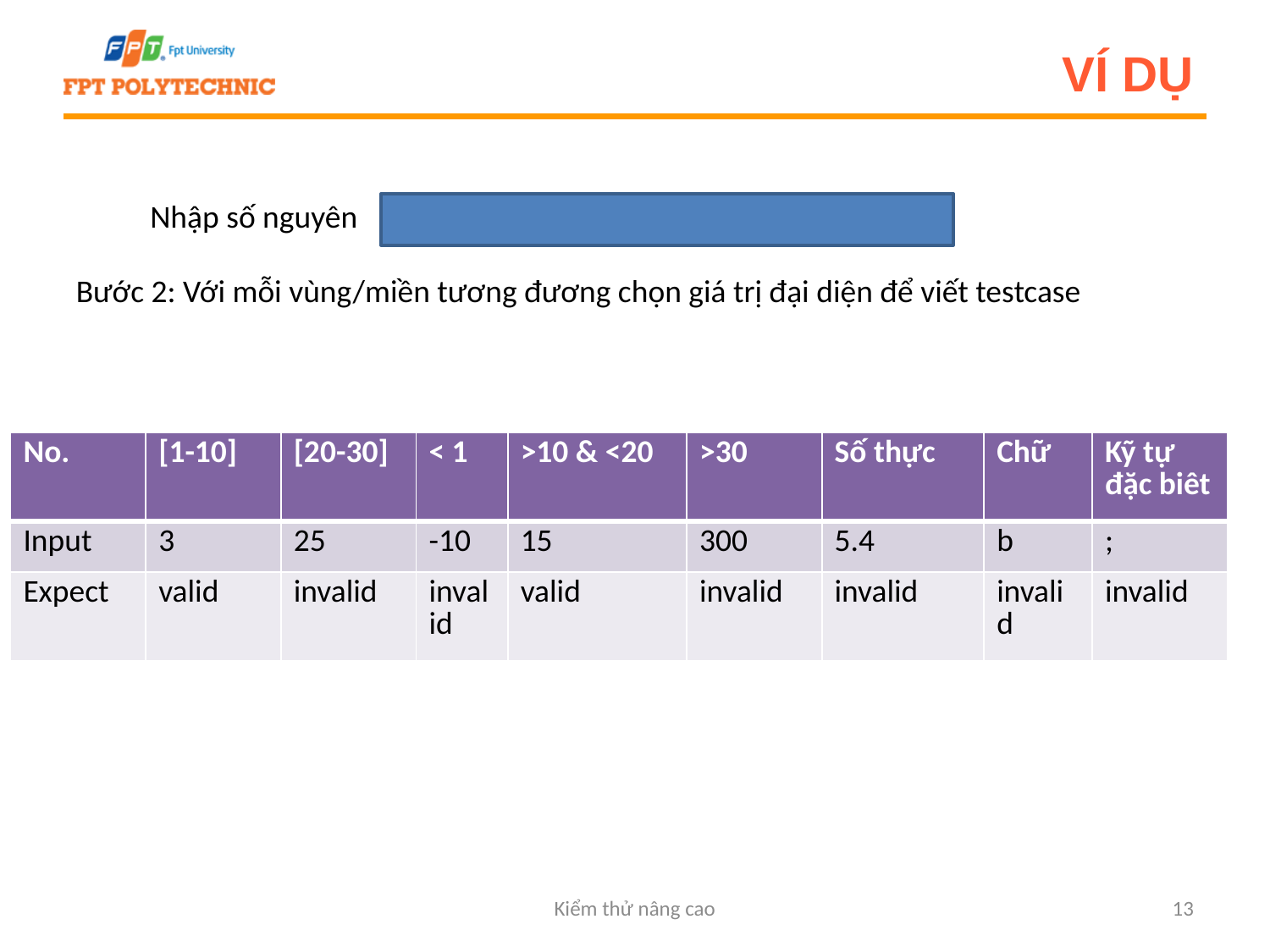

# Ví dụ

Nhập số nguyên

Bước 2: Với mỗi vùng/miền tương đương chọn giá trị đại diện để viết testcase
| No. | [1-10] | [20-30] | < 1 | >10 & <20 | >30 | Số thực | Chữ | Kỹ tự đặc biêt |
| --- | --- | --- | --- | --- | --- | --- | --- | --- |
| Input | 3 | 25 | -10 | 15 | 300 | 5.4 | b | ; |
| Expect | valid | invalid | invalid | valid | invalid | invalid | invalid | invalid |
Kiểm thử nâng cao
13